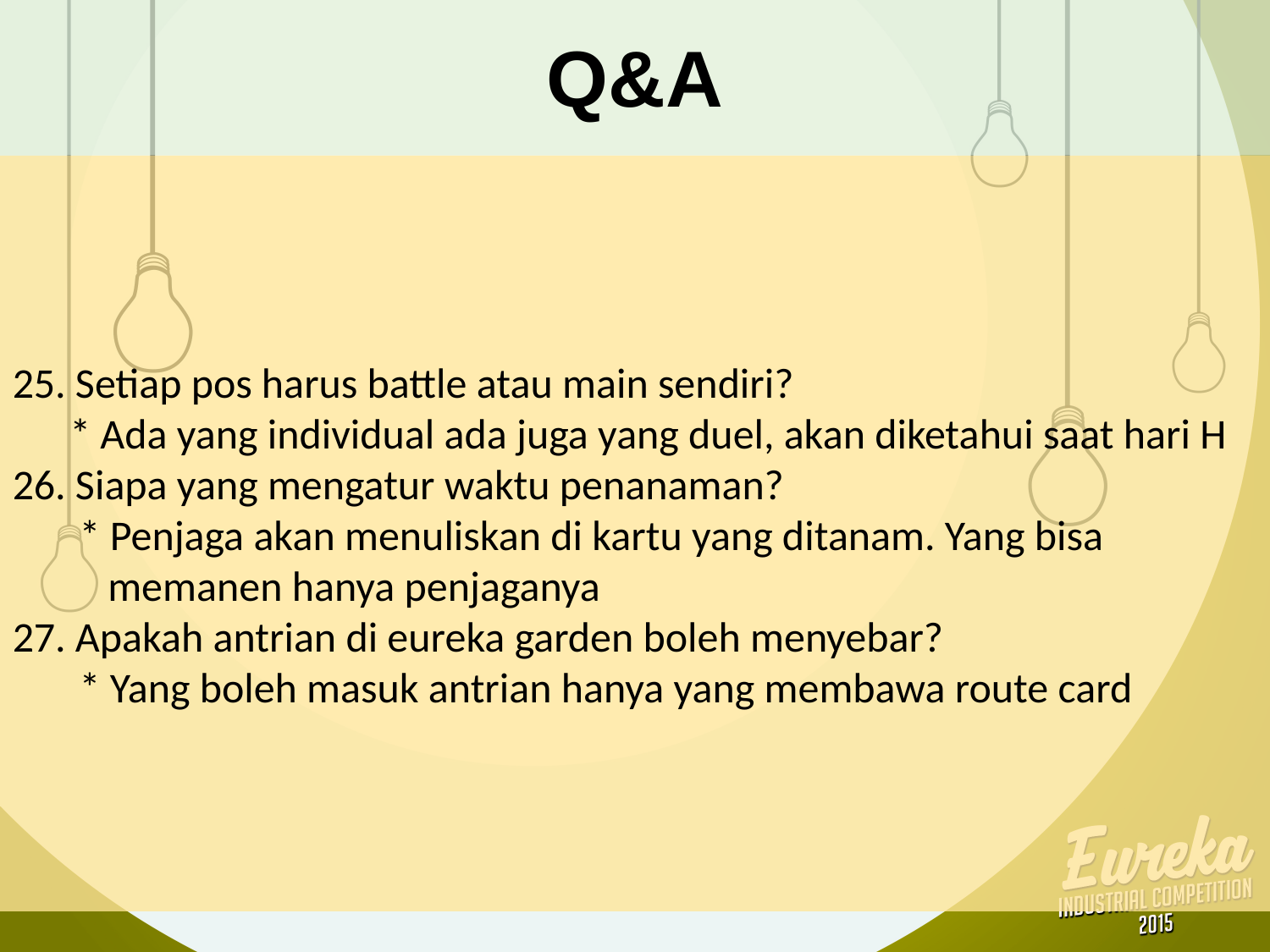

Q&A
25. Setiap pos harus battle atau main sendiri?
      * Ada yang individual ada juga yang duel, akan diketahui saat hari H
26. Siapa yang mengatur waktu penanaman?
       * Penjaga akan menuliskan di kartu yang ditanam. Yang bisa
          memanen hanya penjaganya
27. Apakah antrian di eureka garden boleh menyebar?
       * Yang boleh masuk antrian hanya yang membawa route card